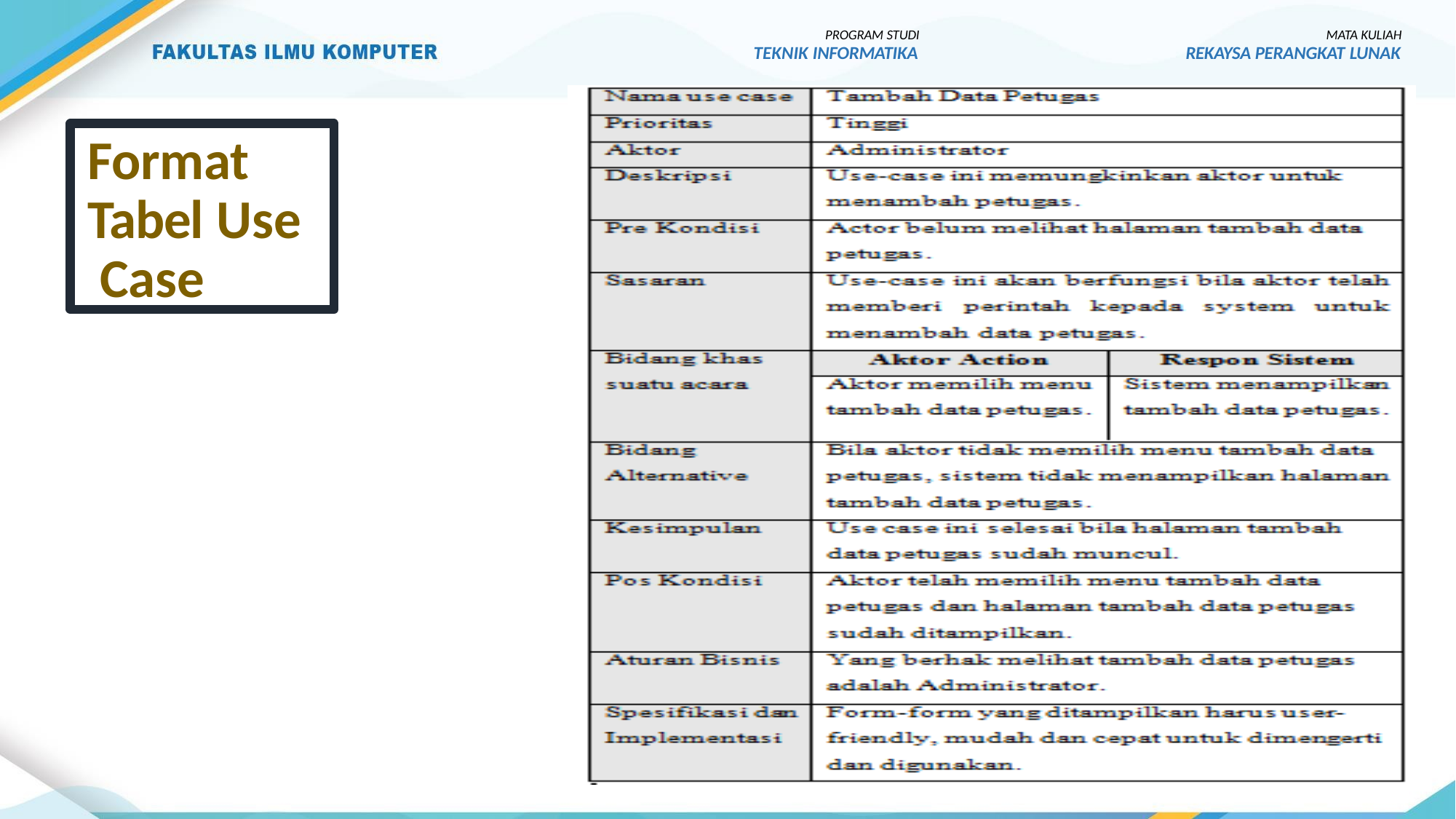

PROGRAM STUDI
TEKNIK INFORMATIKA
MATA KULIAH
REKAYSA PERANGKAT LUNAK

Format  Tabel Use  Case